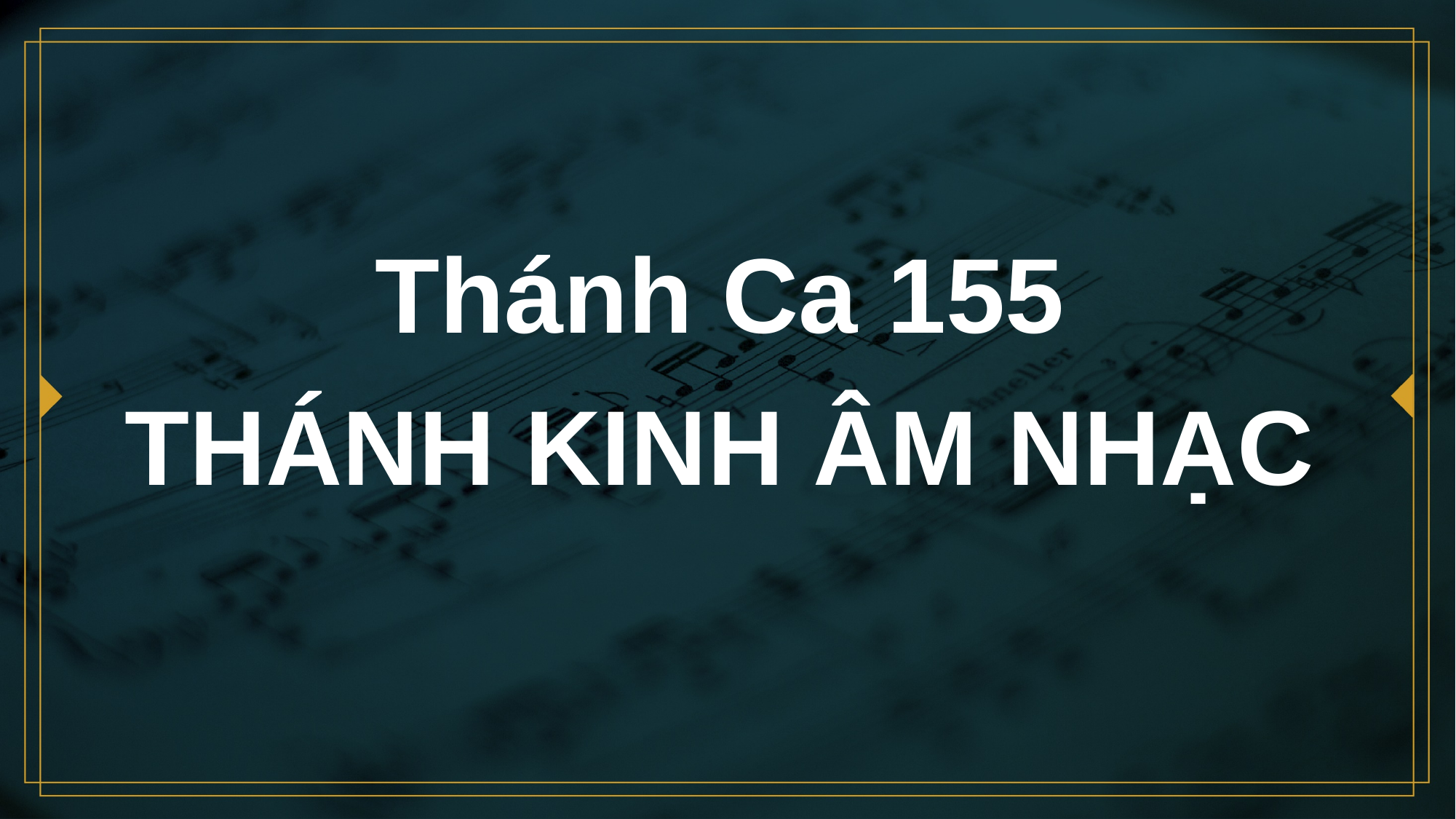

# Thánh Ca 155 THÁNH KINH ÂM NHẠC